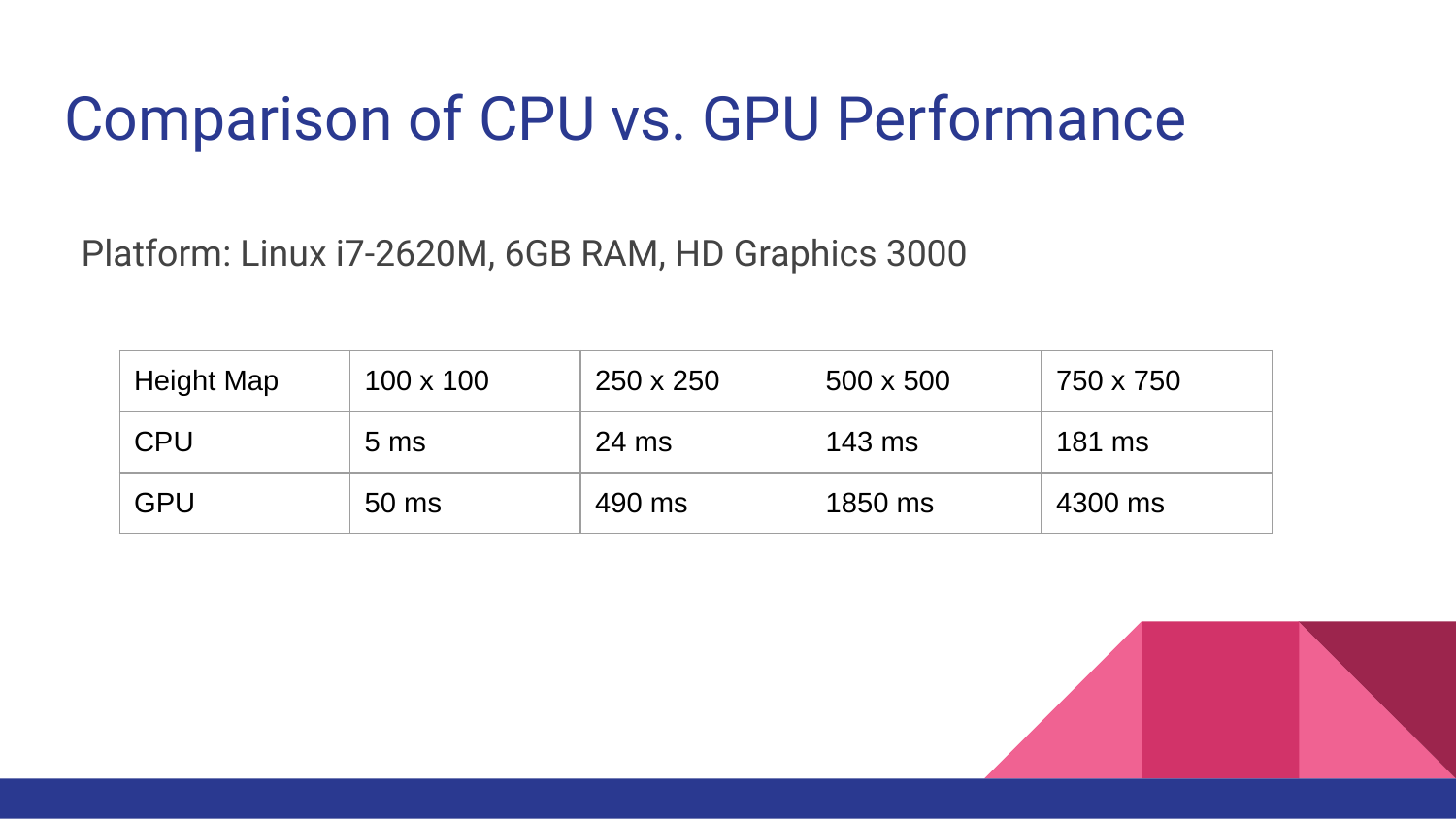

# Comparison of CPU vs. GPU Performance
Platform: Linux i7-2620M, 6GB RAM, HD Graphics 3000

| Height Map | 100 x 100 | 250 x 250 | 500 x 500 | 750 x 750 |
| --- | --- | --- | --- | --- |
| CPU | 5 ms | 24 ms | 143 ms | 181 ms |
| GPU | 50 ms | 490 ms | 1850 ms | 4300 ms |